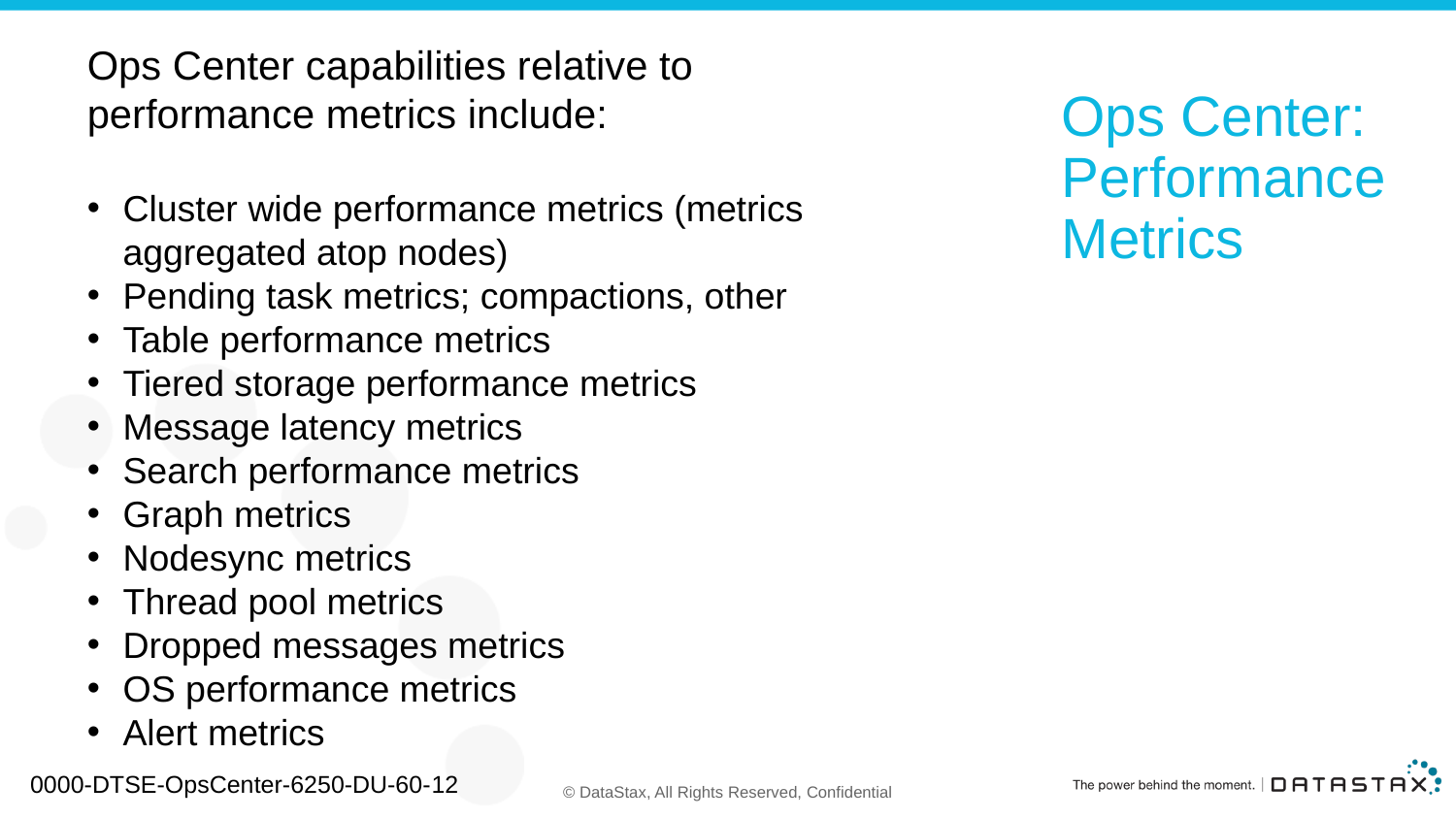

Ops Center capabilities relative to performance metrics include:

Cluster wide performance metrics (metrics aggregated atop nodes)
Pending task metrics; compactions, other
Table performance metrics
Tiered storage performance metrics
Message latency metrics
Search performance metrics
Graph metrics
Nodesync metrics
Thread pool metrics
Dropped messages metrics
OS performance metrics
Alert metrics
# Ops Center: Performance Metrics
0000-DTSE-OpsCenter-6250-DU-60-12